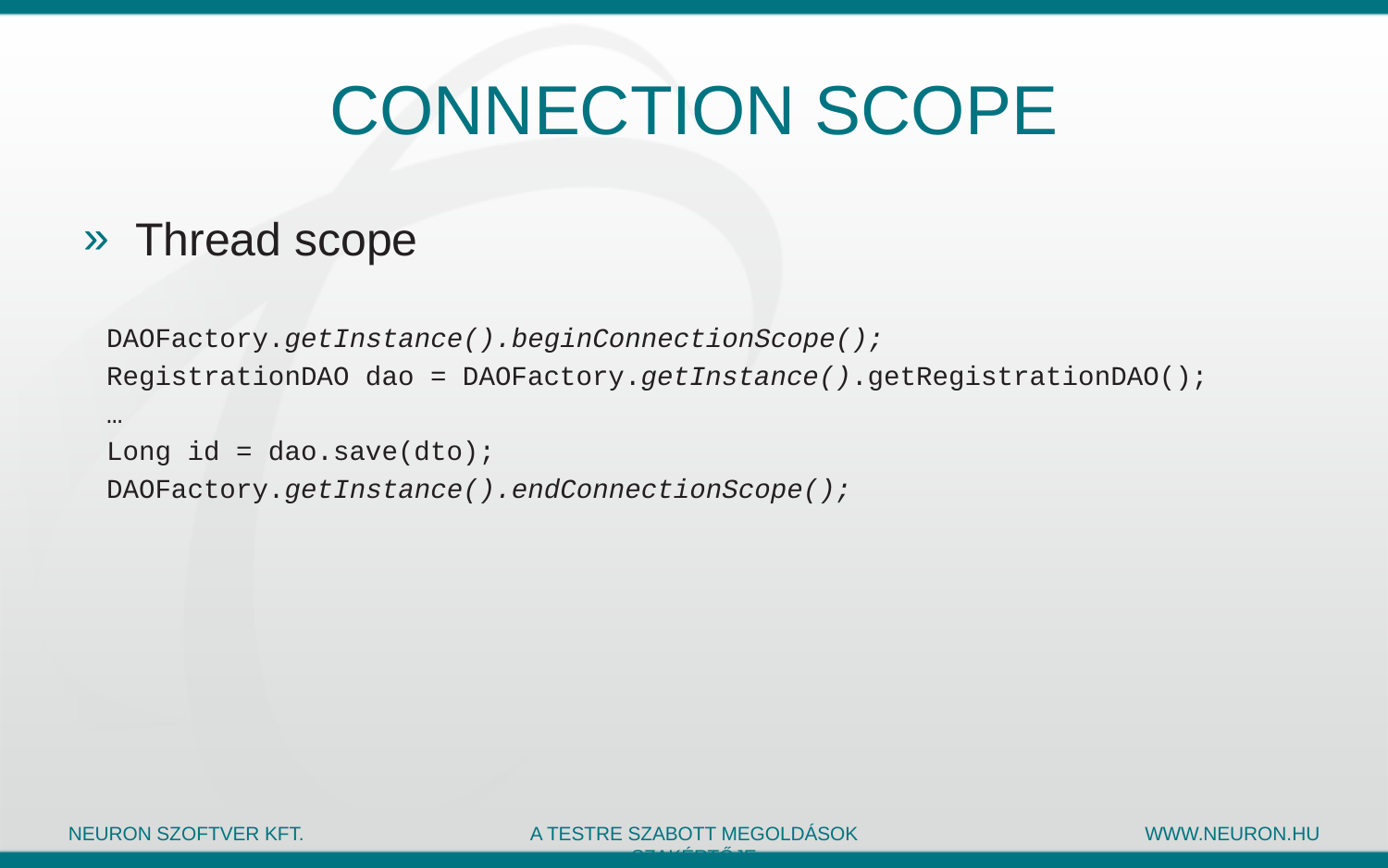

# Connection scope
Thread scope

DAOFactory.getInstance().beginConnectionScope();
RegistrationDAO dao = DAOFactory.getInstance().getRegistrationDAO();
…
Long id = dao.save(dto);
DAOFactory.getInstance().endConnectionScope();